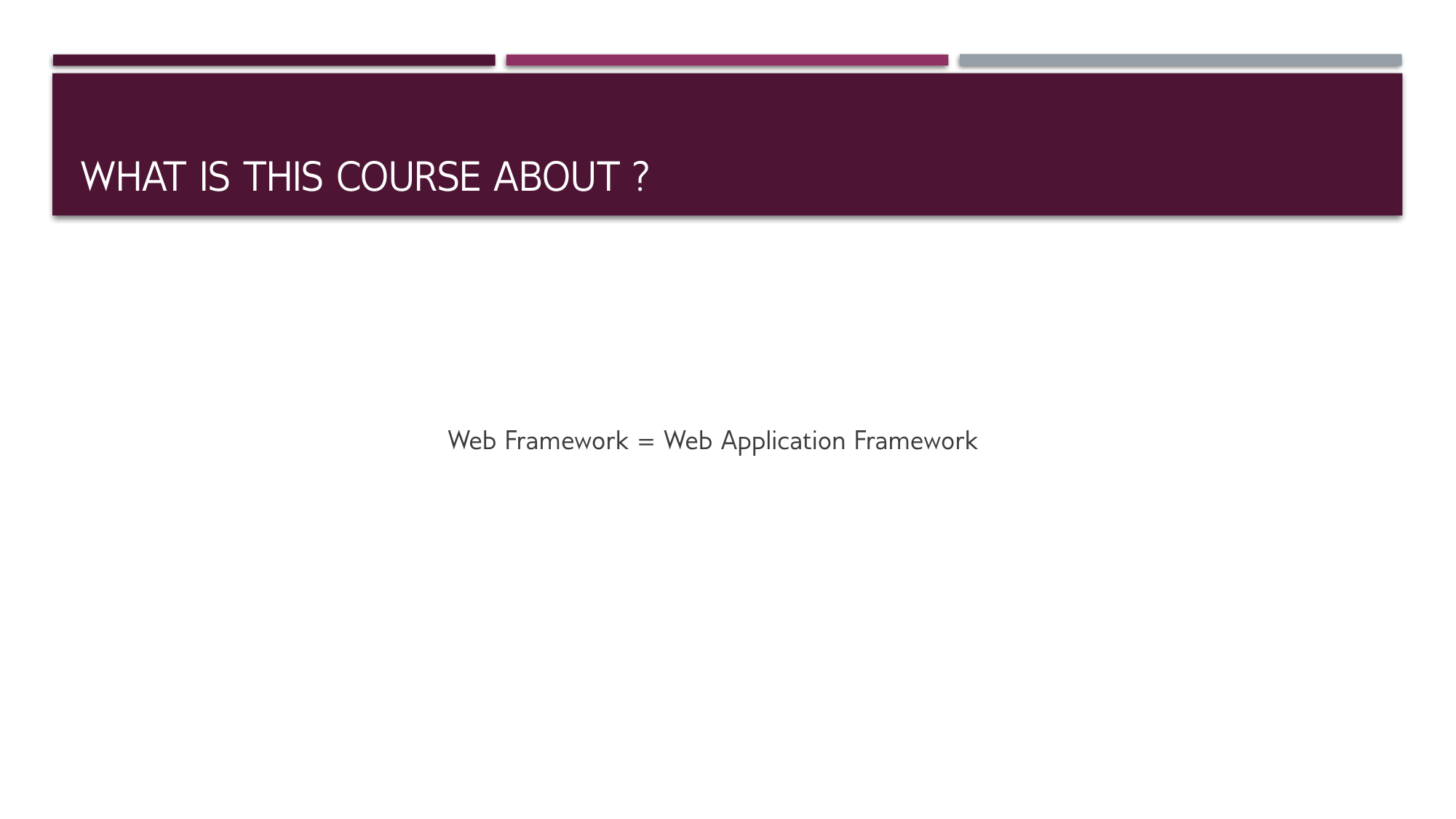

# What is this COURSE ABOUT ?
Web Framework = Web Application Framework